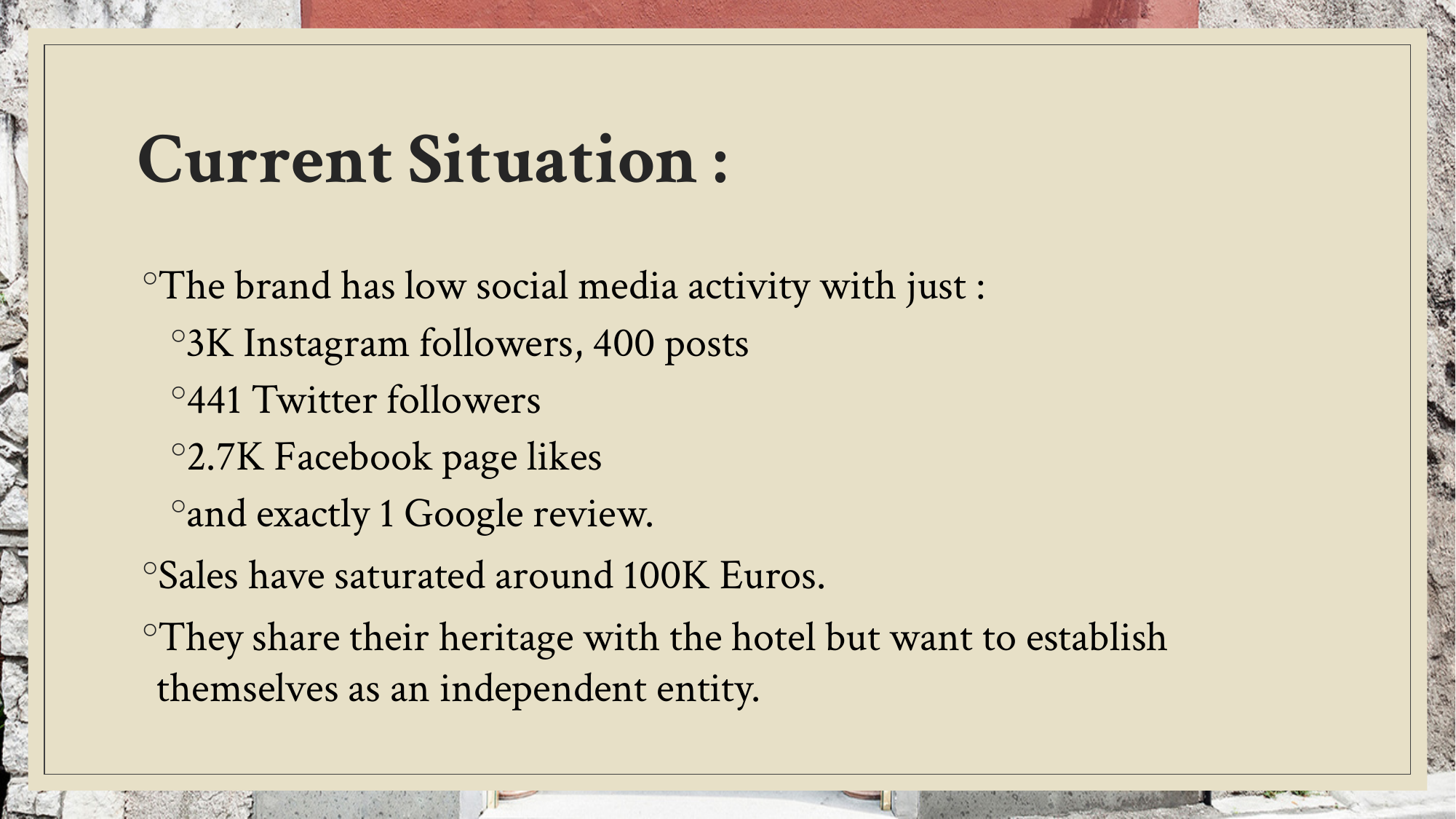

# Current Situation :
The brand has low social media activity with just :
3K Instagram followers, 400 posts
441 Twitter followers
2.7K Facebook page likes
and exactly 1 Google review.
Sales have saturated around 100K Euros.
They share their heritage with the hotel but want to establish themselves as an independent entity.